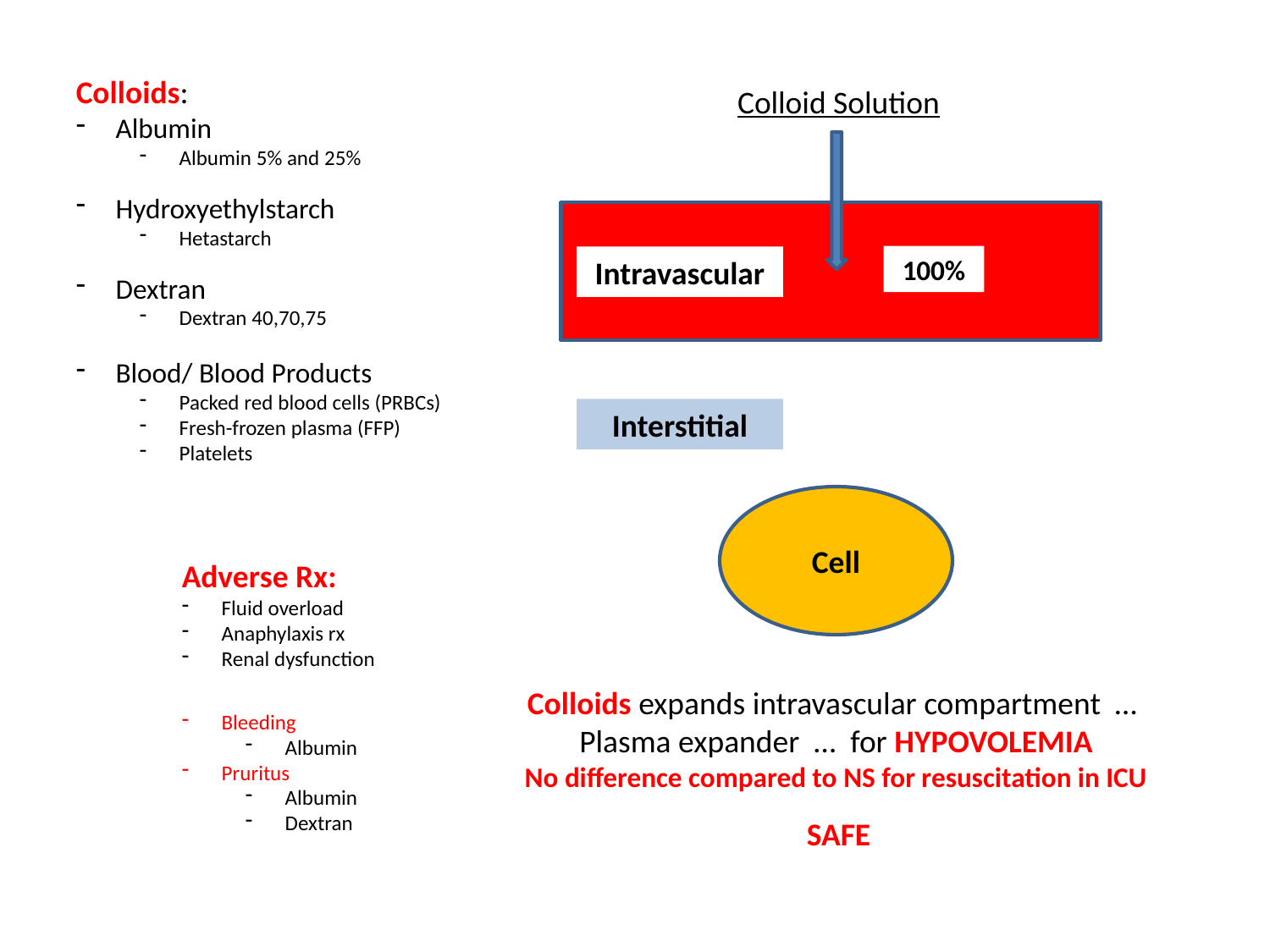

Colloids:
Albumin
Albumin 5% and 25%

Hydroxyethylstarch
Hetastarch

Dextran
Dextran 40,70,75

Blood/ Blood Products
Packed red blood cells (PRBCs)
Fresh-frozen plasma (FFP)
Platelets
Colloid Solution

100%
Intravascular
Interstitial

Cell
Adverse Rx:
Fluid overload
Anaphylaxis rx
Renal dysfunction

Bleeding
Albumin
Pruritus
Albumin
Dextran
Colloids expands intravascular compartment  …  Plasma expander  …  for HYPOVOLEMIA
No difference compared to NS for resuscitation in ICU
SAFE